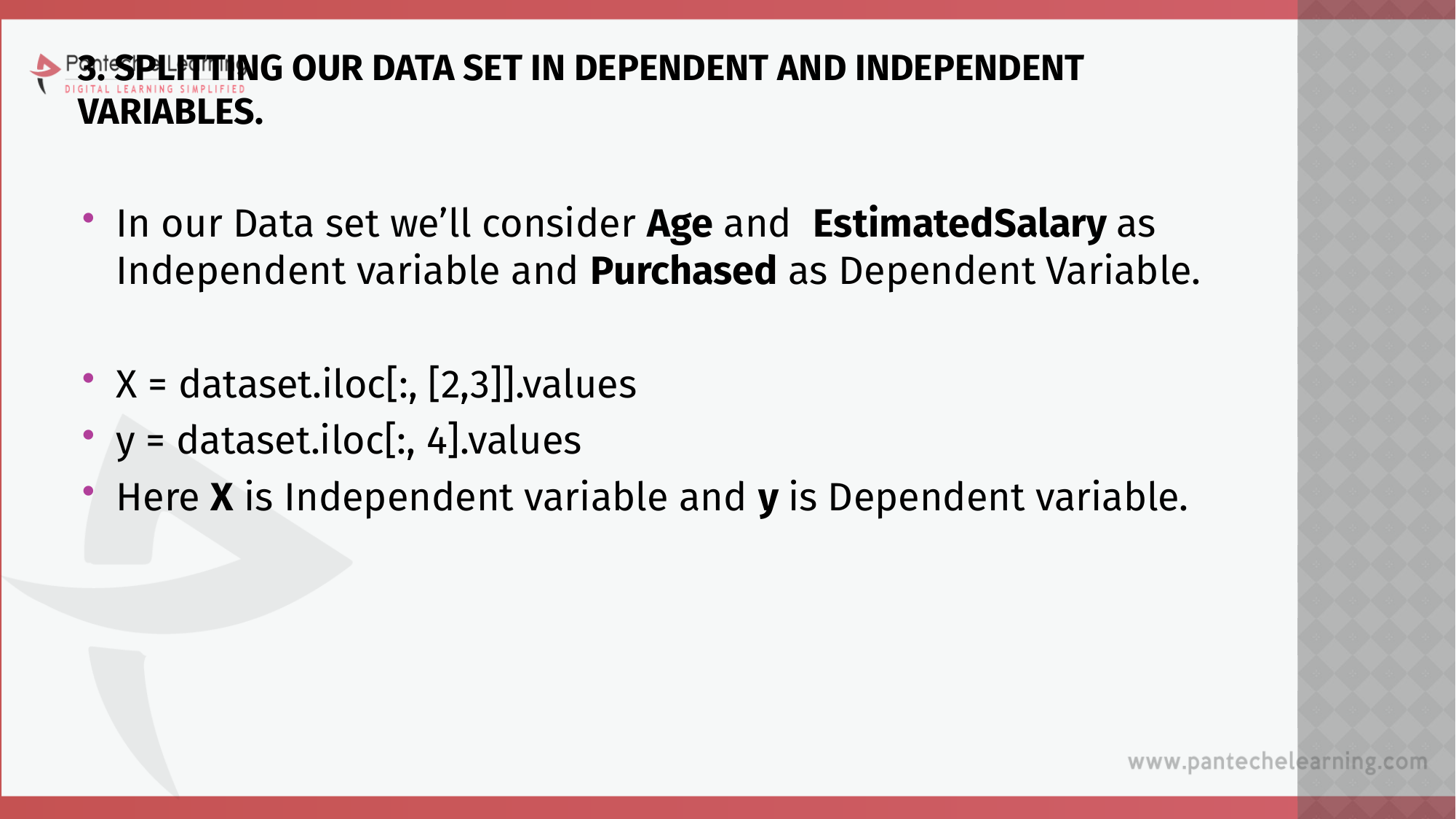

# 3. Splitting our Data set in Dependent and Independent variables.
In our Data set we’ll consider Age and  EstimatedSalary as Independent variable and Purchased as Dependent Variable.

X = dataset.iloc[:, [2,3]].values
y = dataset.iloc[:, 4].values
Here X is Independent variable and y is Dependent variable.